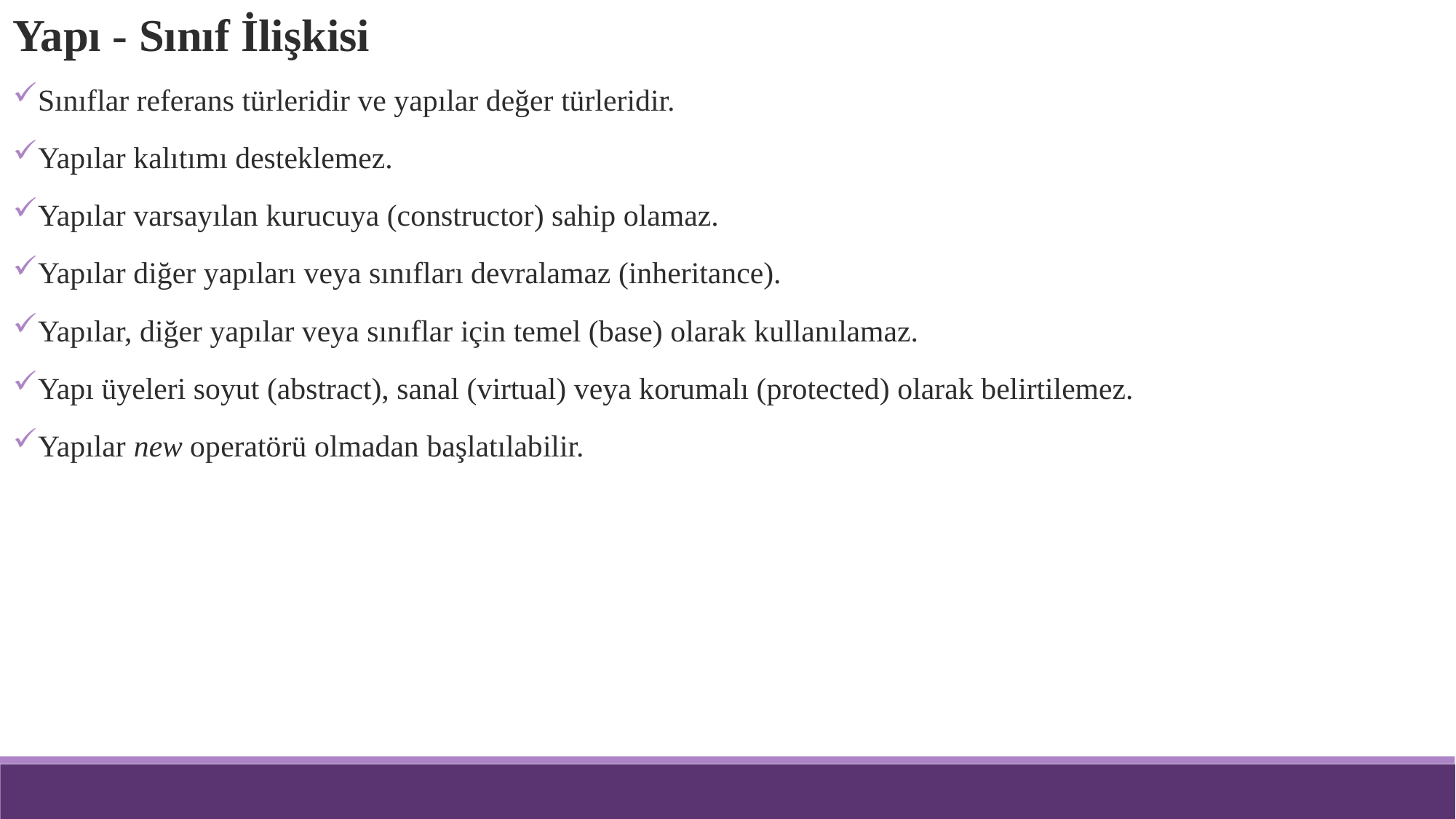

Yapı - Sınıf İlişkisi
Sınıflar referans türleridir ve yapılar değer türleridir.
Yapılar kalıtımı desteklemez.
Yapılar varsayılan kurucuya (constructor) sahip olamaz.
Yapılar diğer yapıları veya sınıfları devralamaz (inheritance).
Yapılar, diğer yapılar veya sınıflar için temel (base) olarak kullanılamaz.
Yapı üyeleri soyut (abstract), sanal (virtual) veya korumalı (protected) olarak belirtilemez.
Yapılar new operatörü olmadan başlatılabilir.